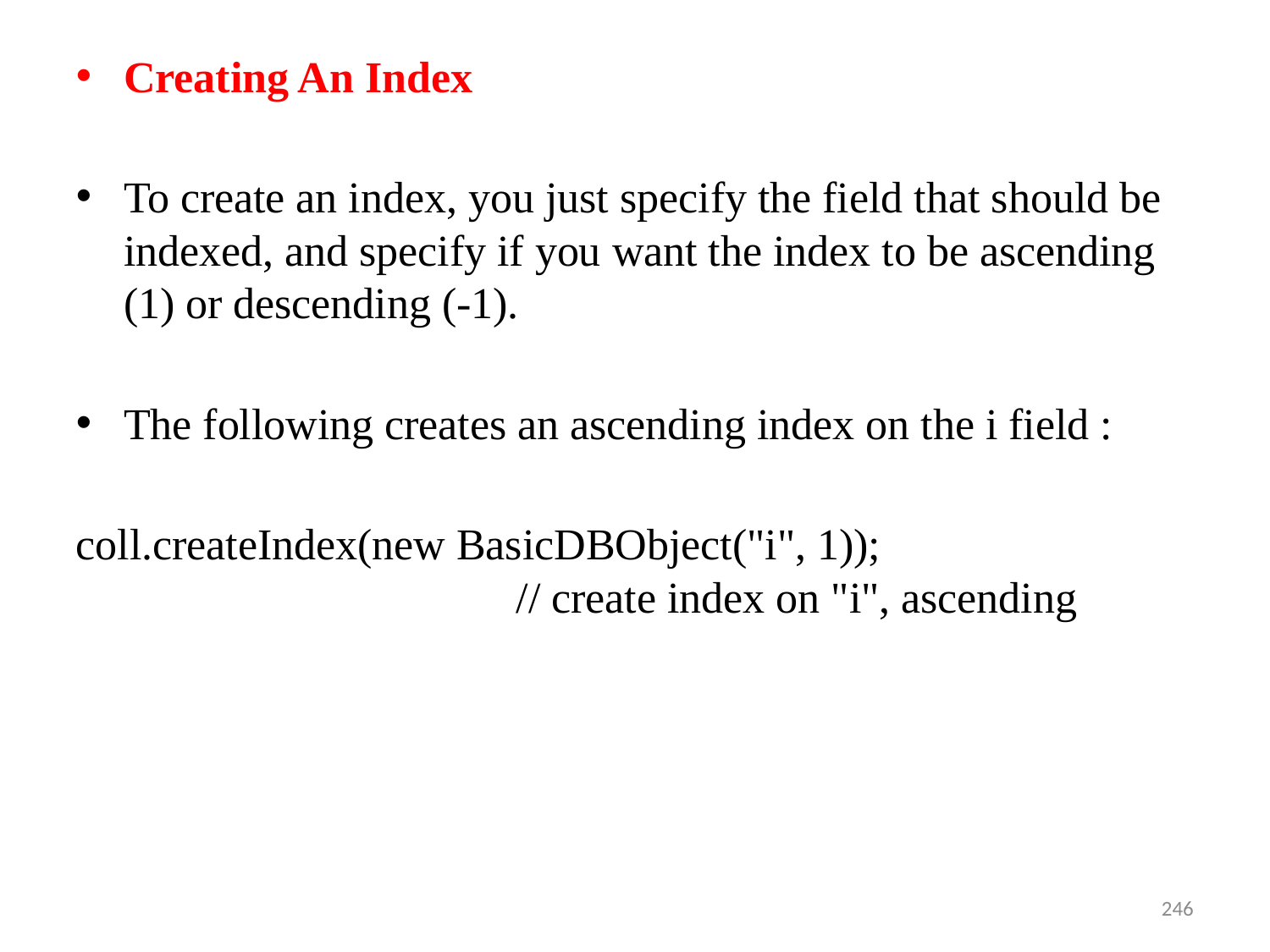

Creating An Index

To create an index, you just specify the field that should be indexed, and specify if you want the index to be ascending (1) or descending (-1).

The following creates an ascending index on the i field :

coll.createIndex(new BasicDBObject("i", 1));
                                        // create index on "i", ascending

246